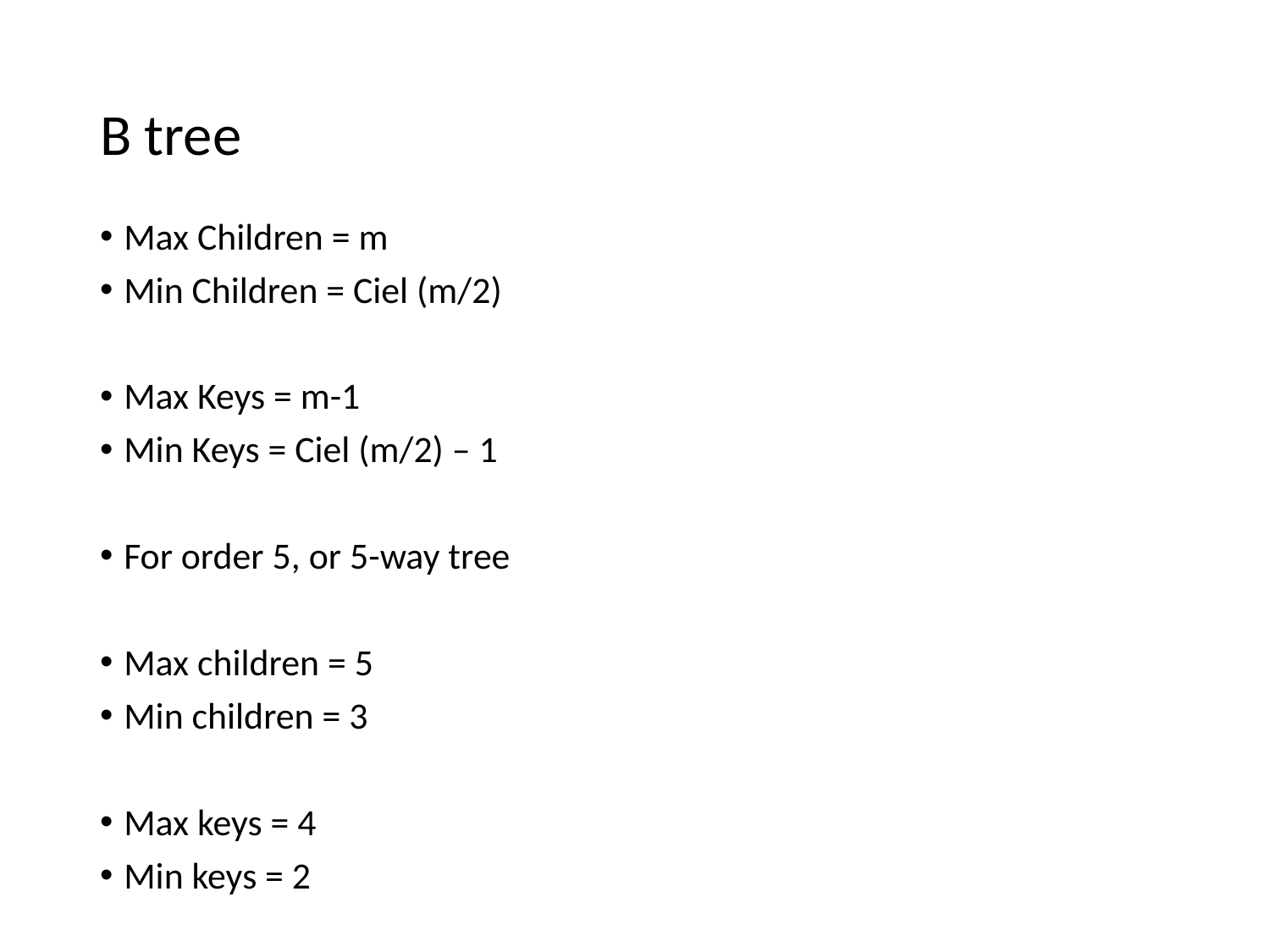

# B tree
Max Children = m
Min Children = Ciel (m/2)

Max Keys = m-1
Min Keys = Ciel (m/2) – 1

For order 5, or 5-way tree

Max children = 5
Min children = 3

Max keys = 4
Min keys = 2